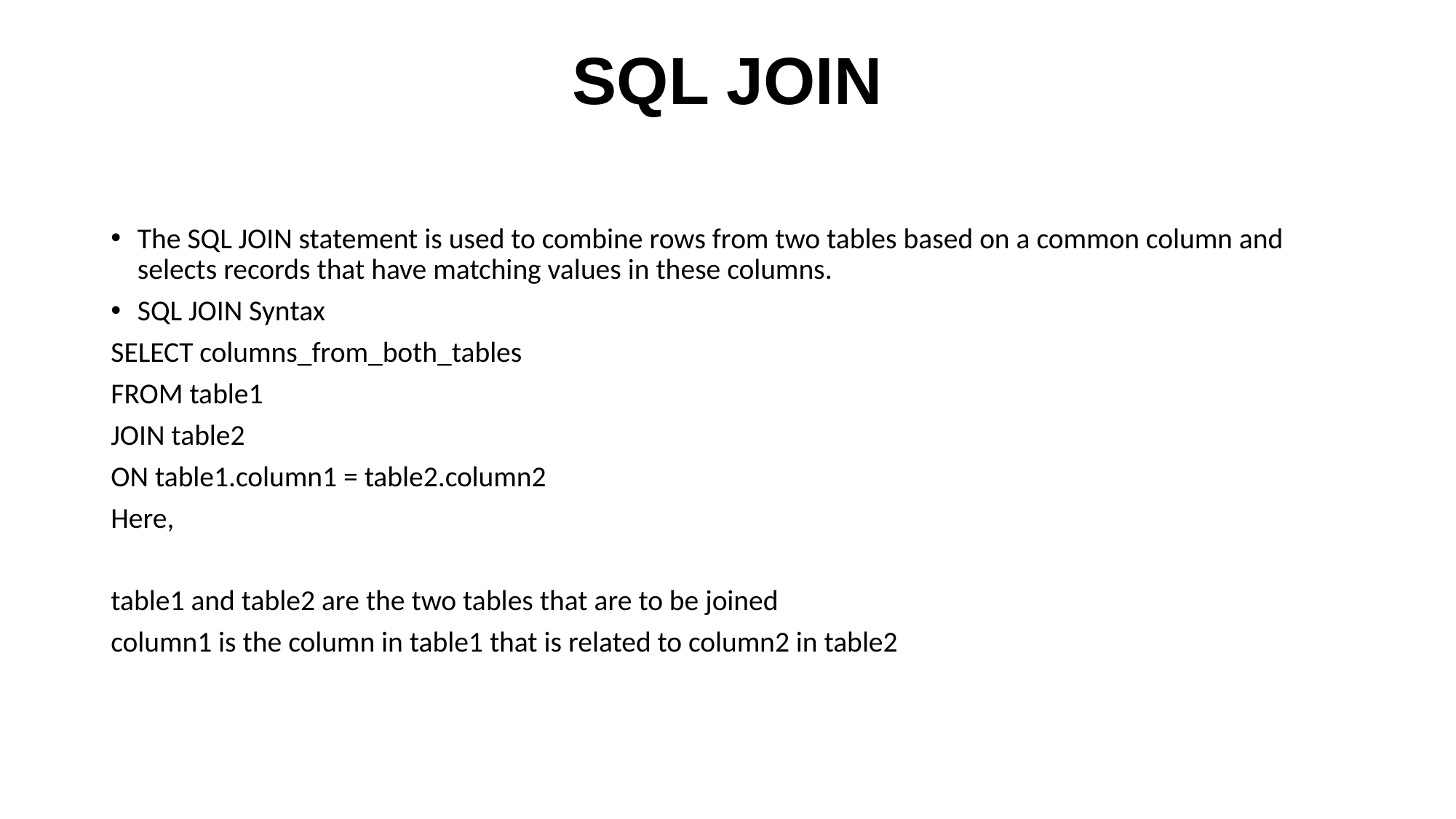

# SQL JOIN
The SQL JOIN statement is used to combine rows from two tables based on a common column and selects records that have matching values in these columns.
SQL JOIN Syntax
SELECT columns_from_both_tables
FROM table1
JOIN table2
ON table1.column1 = table2.column2
Here,

table1 and table2 are the two tables that are to be joined
column1 is the column in table1 that is related to column2 in table2